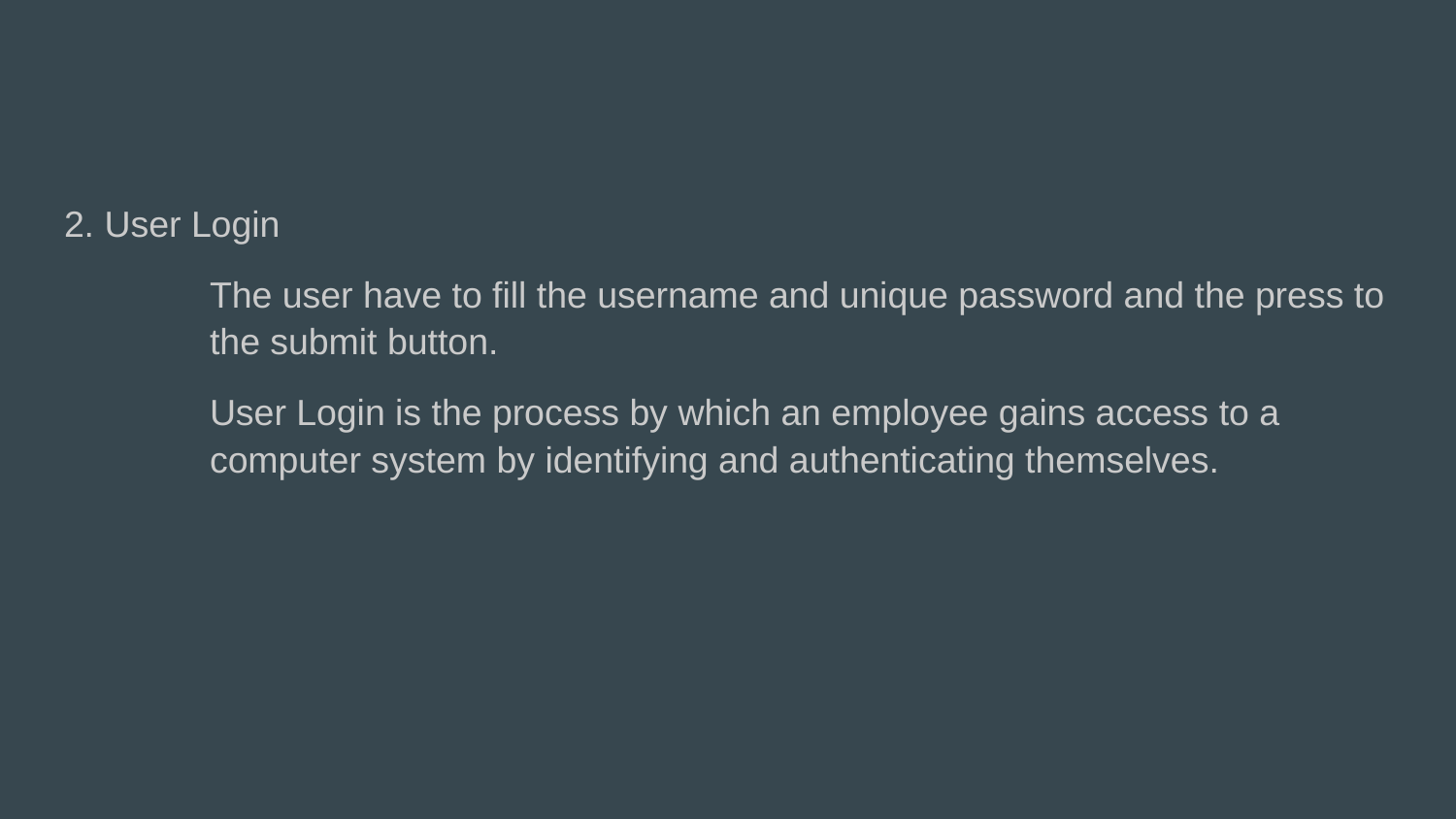

#
2. User Login
The user have to fill the username and unique password and the press to the submit button.
User Login is the process by which an employee gains access to a computer system by identifying and authenticating themselves.